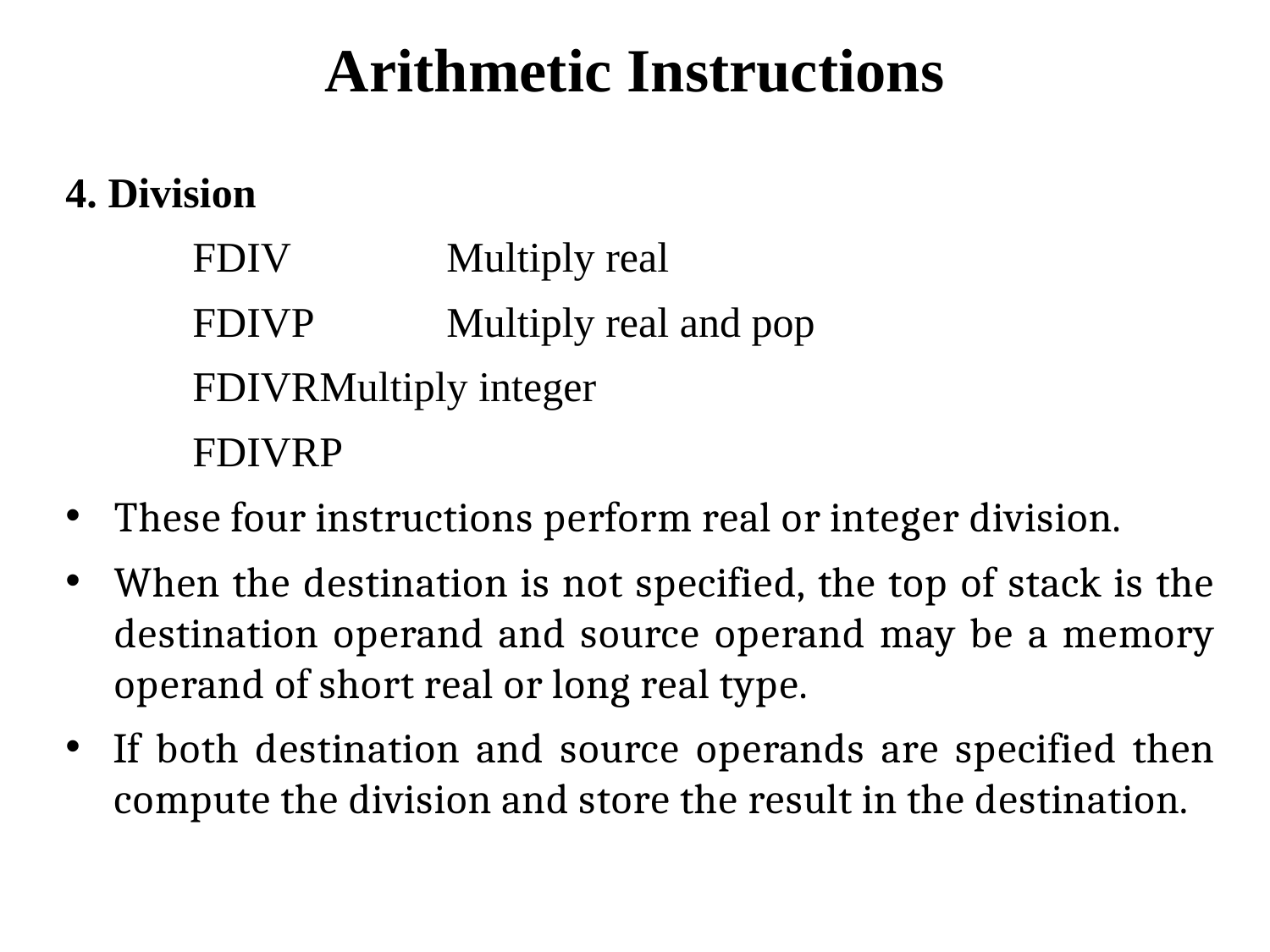

# Arithmetic Instructions
4. Division
 	FDIV 		Multiply real
 	FDIVP  	Multiply real and pop
 	FDIVR	Multiply integer
            FDIVRP
These four instructions perform real or integer division.
When the destination is not specified, the top of stack is the destination operand and source operand may be a memory operand of short real or long real type.
If both destination and source operands are specified then compute the division and store the result in the destination.